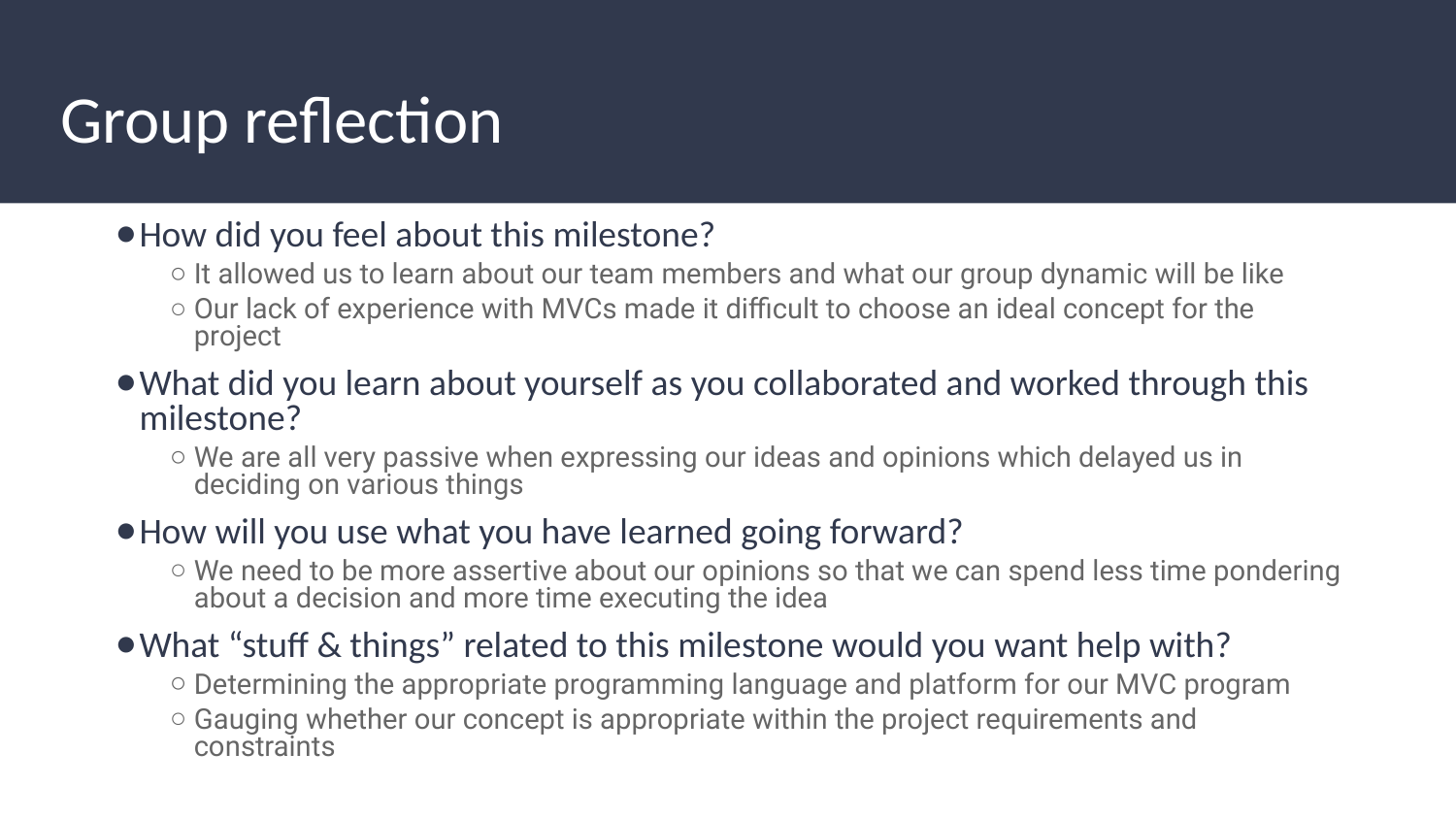

# Group reflection
How did you feel about this milestone?
It allowed us to learn about our team members and what our group dynamic will be like
Our lack of experience with MVCs made it difficult to choose an ideal concept for the project
What did you learn about yourself as you collaborated and worked through this milestone?
We are all very passive when expressing our ideas and opinions which delayed us in deciding on various things
How will you use what you have learned going forward?
We need to be more assertive about our opinions so that we can spend less time pondering about a decision and more time executing the idea
What “stuff & things” related to this milestone would you want help with?
Determining the appropriate programming language and platform for our MVC program
Gauging whether our concept is appropriate within the project requirements and constraints